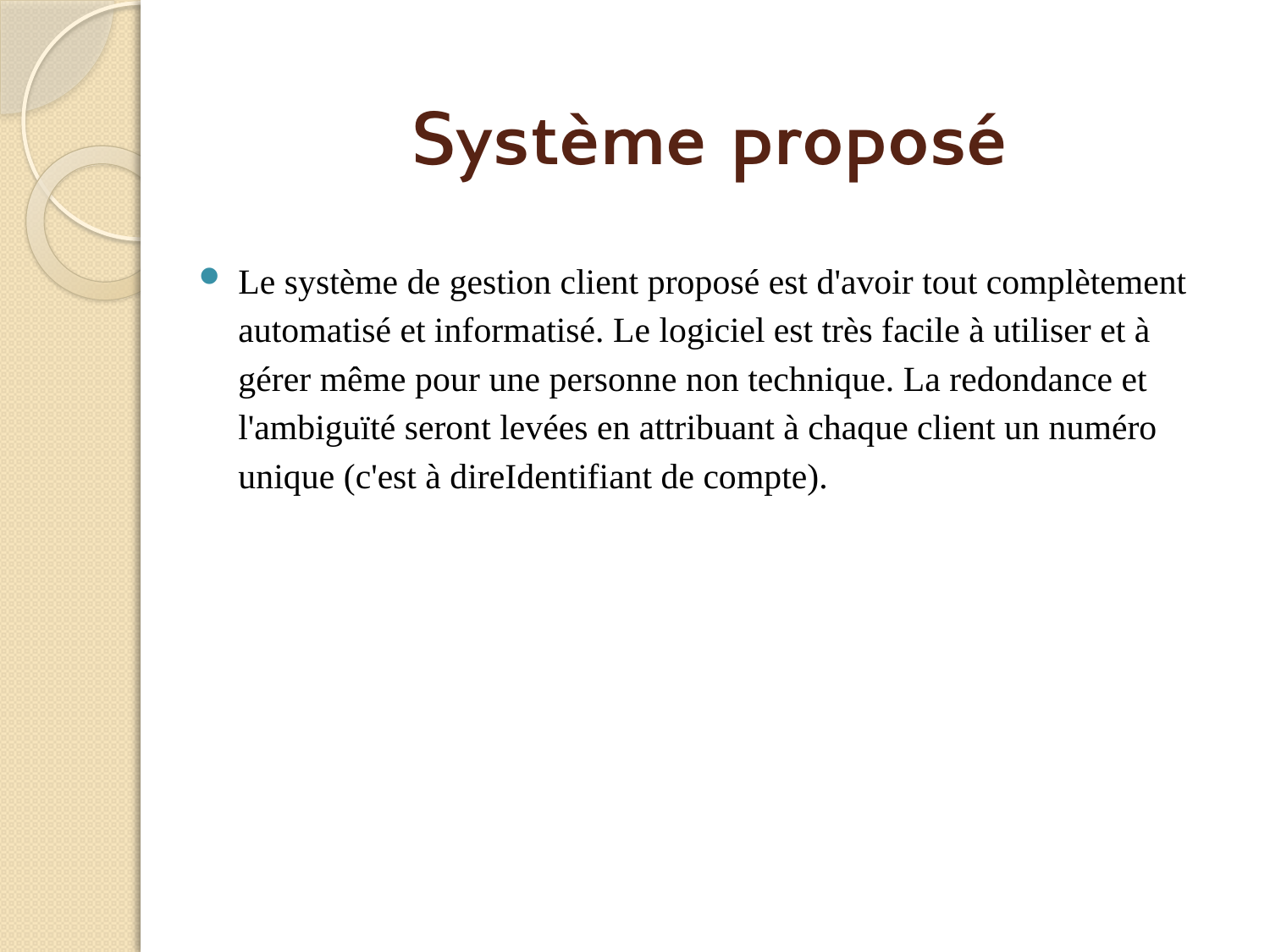

# Système proposé
Le système de gestion client proposé est d'avoir tout complètement automatisé et informatisé. Le logiciel est très facile à utiliser et à gérer même pour une personne non technique. La redondance et l'ambiguïté seront levées en attribuant à chaque client un numéro unique (c'est à direIdentifiant de compte).